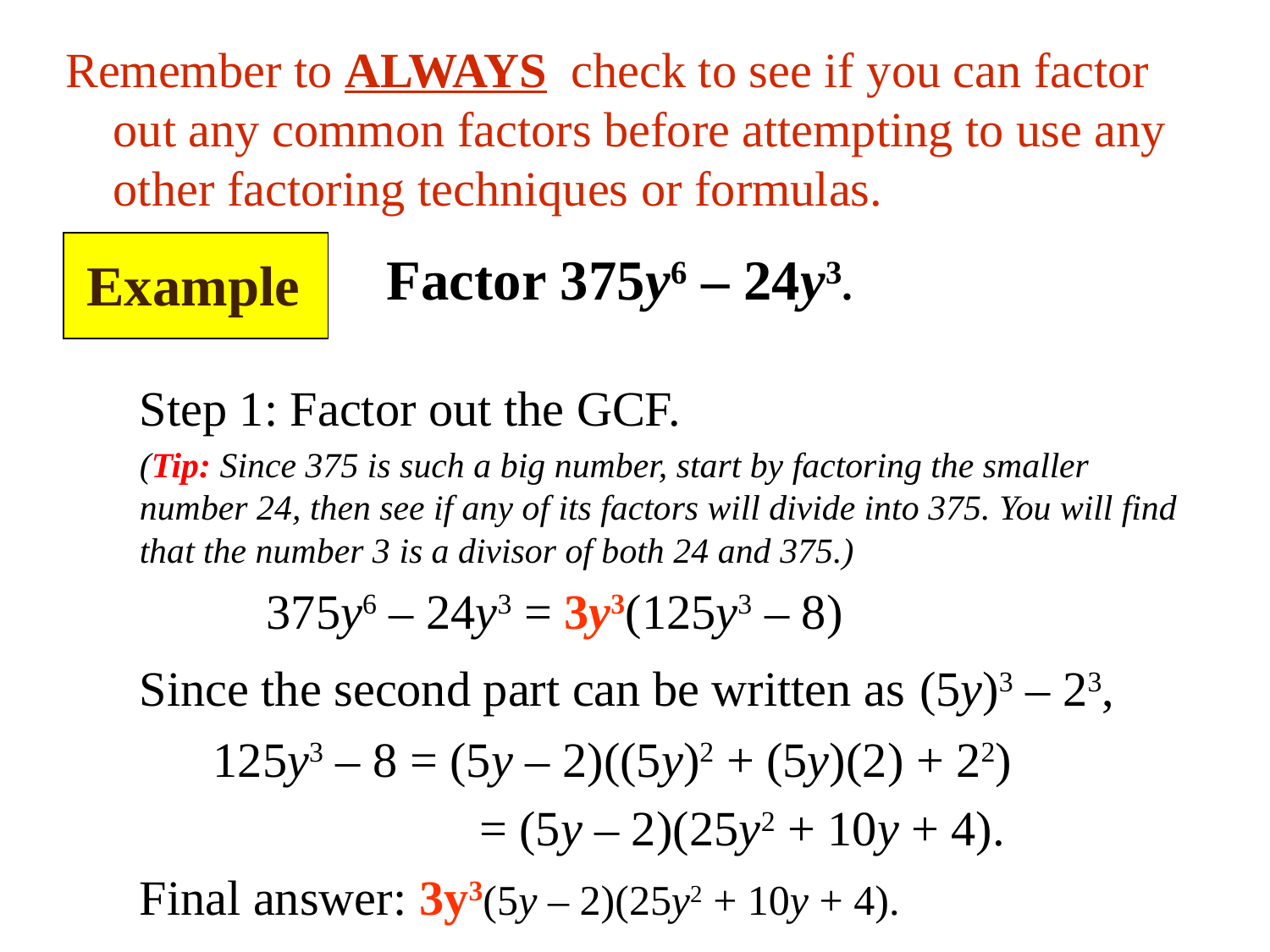

Remember to ALWAYS  check to see if you can factor out any common factors before attempting to use any other factoring techniques or formulas.

Example
Factor 375y6 – 24y3.

Step 1: Factor out the GCF.
(Tip: Since 375 is such a big number, start by factoring the smaller number 24, then see if any of its factors will divide into 375. You will find that the number 3 is a divisor of both 24 and 375.)
	375y6 – 24y3 = 3y3(125y3 – 8)
Since the second part can be written as (5y)3 – 23,
      125y3 – 8 = (5y – 2)((5y)2 + (5y)(2) + 22)
		       = (5y – 2)(25y2 + 10y + 4).
Final answer: 3y3(5y – 2)(25y2 + 10y + 4).